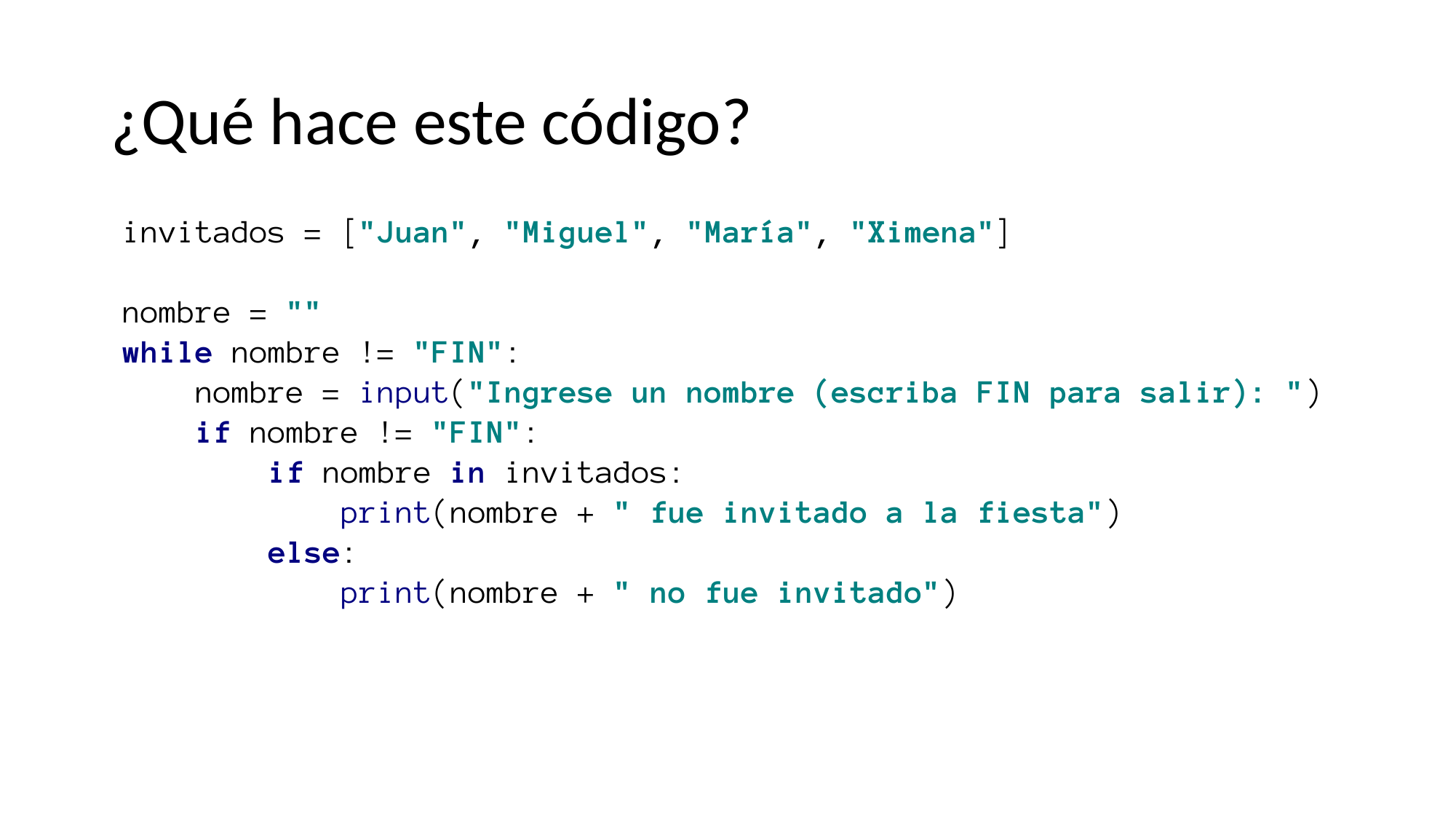

# ¿Qué hace este código?
invitados = ["Juan", "Miguel", "María", "Ximena"]
nombre = ""
while nombre != "FIN":
    nombre = input("Ingrese un nombre (escriba FIN para salir): ")
    if nombre != "FIN":
        if nombre in invitados:
            print(nombre + " fue invitado a la fiesta")
        else:
            print(nombre + " no fue invitado")